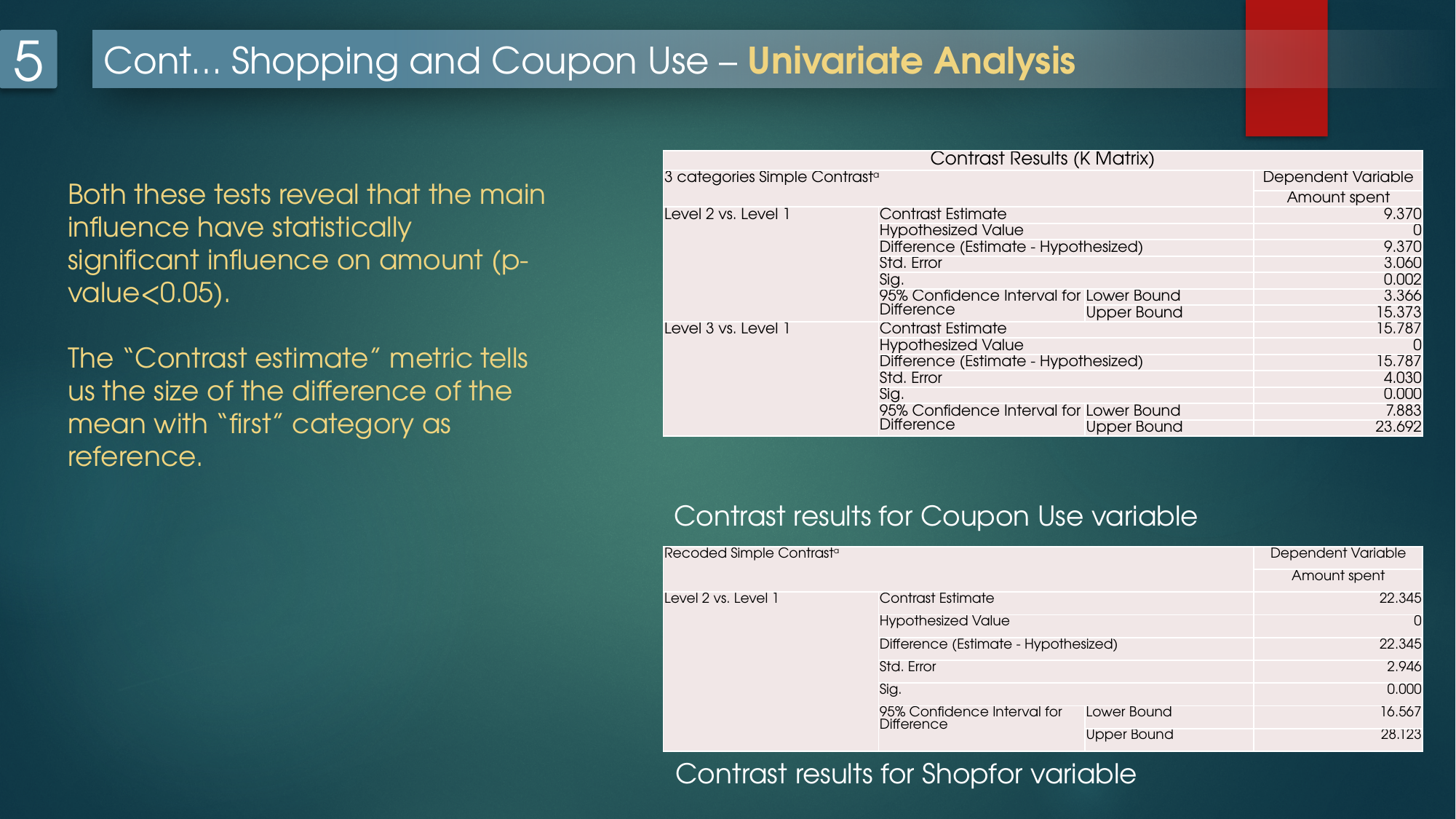

5
Cont… Shopping and Coupon Use – Univariate Analysis
| Contrast Results (K Matrix) |  |  |  |
| --- | --- | --- | --- |
| 3 categories Simple Contrasta |  |  | Dependent Variable |
|  |  |  | Amount spent |
| Level 2 vs. Level 1 | Contrast Estimate |  | 9.370 |
|  | Hypothesized Value |  | 0 |
|  | Difference (Estimate - Hypothesized) |  | 9.370 |
|  | Std. Error |  | 3.060 |
|  | Sig. |  | 0.002 |
|  | 95% Confidence Interval for Difference | Lower Bound | 3.366 |
|  |  | Upper Bound | 15.373 |
| Level 3 vs. Level 1 | Contrast Estimate |  | 15.787 |
|  | Hypothesized Value |  | 0 |
|  | Difference (Estimate - Hypothesized) |  | 15.787 |
|  | Std. Error |  | 4.030 |
|  | Sig. |  | 0.000 |
|  | 95% Confidence Interval for Difference | Lower Bound | 7.883 |
|  |  | Upper Bound | 23.692 |
Both these tests reveal that the main influence have statistically significant influence on amount (p-value<0.05).
The “Contrast estimate” metric tells us the size of the difference of the mean with “first” category as reference.
Contrast results for Coupon Use variable
| Recoded Simple Contrasta |  |  | Dependent Variable |
| --- | --- | --- | --- |
|  |  |  | Amount spent |
| Level 2 vs. Level 1 | Contrast Estimate |  | 22.345 |
|  | Hypothesized Value |  | 0 |
|  | Difference (Estimate - Hypothesized) |  | 22.345 |
|  | Std. Error |  | 2.946 |
|  | Sig. |  | 0.000 |
|  | 95% Confidence Interval for Difference | Lower Bound | 16.567 |
|  |  | Upper Bound | 28.123 |
Contrast results for Shopfor variable